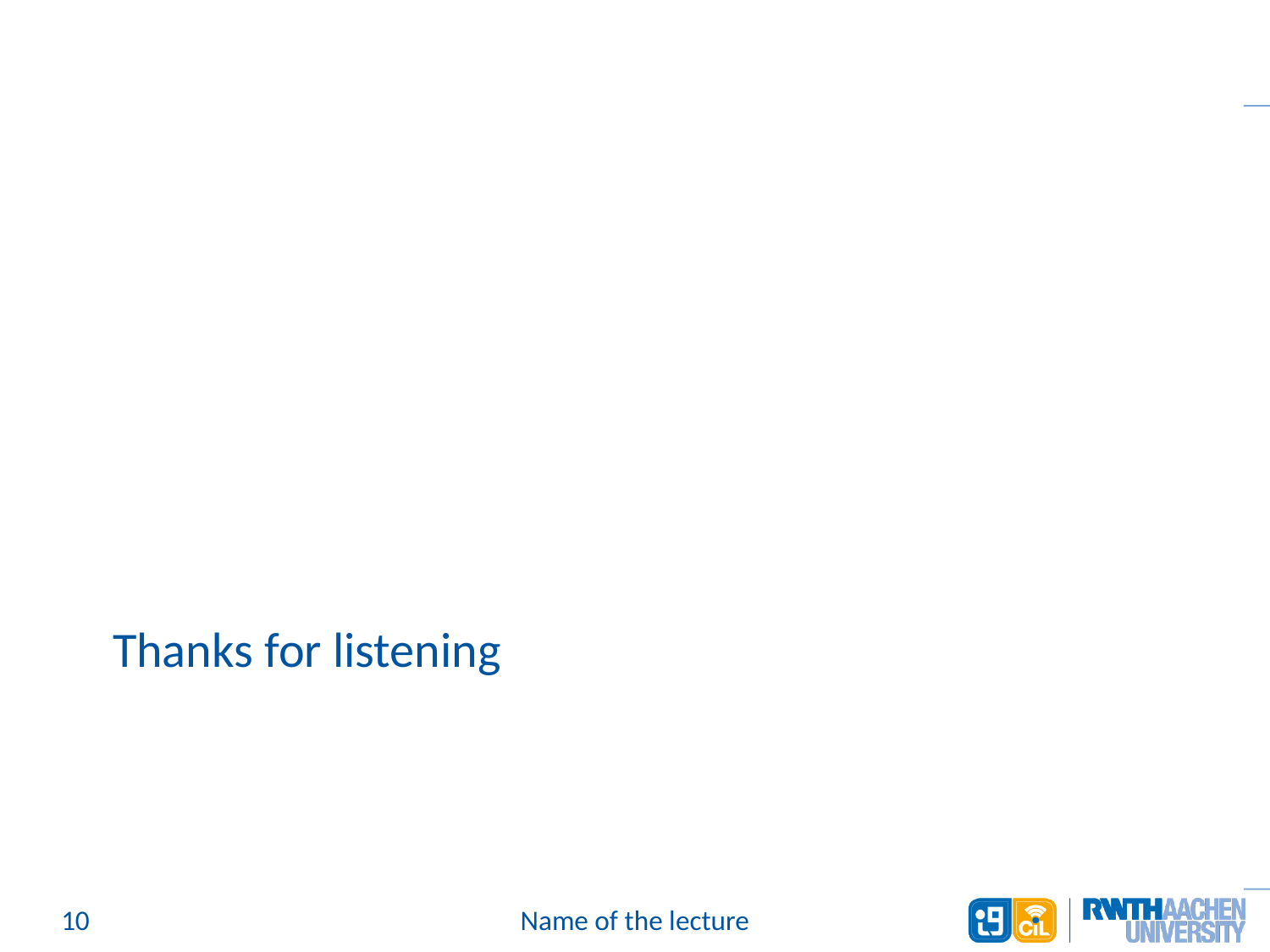

Thanks for listening

10
Name of the lecture